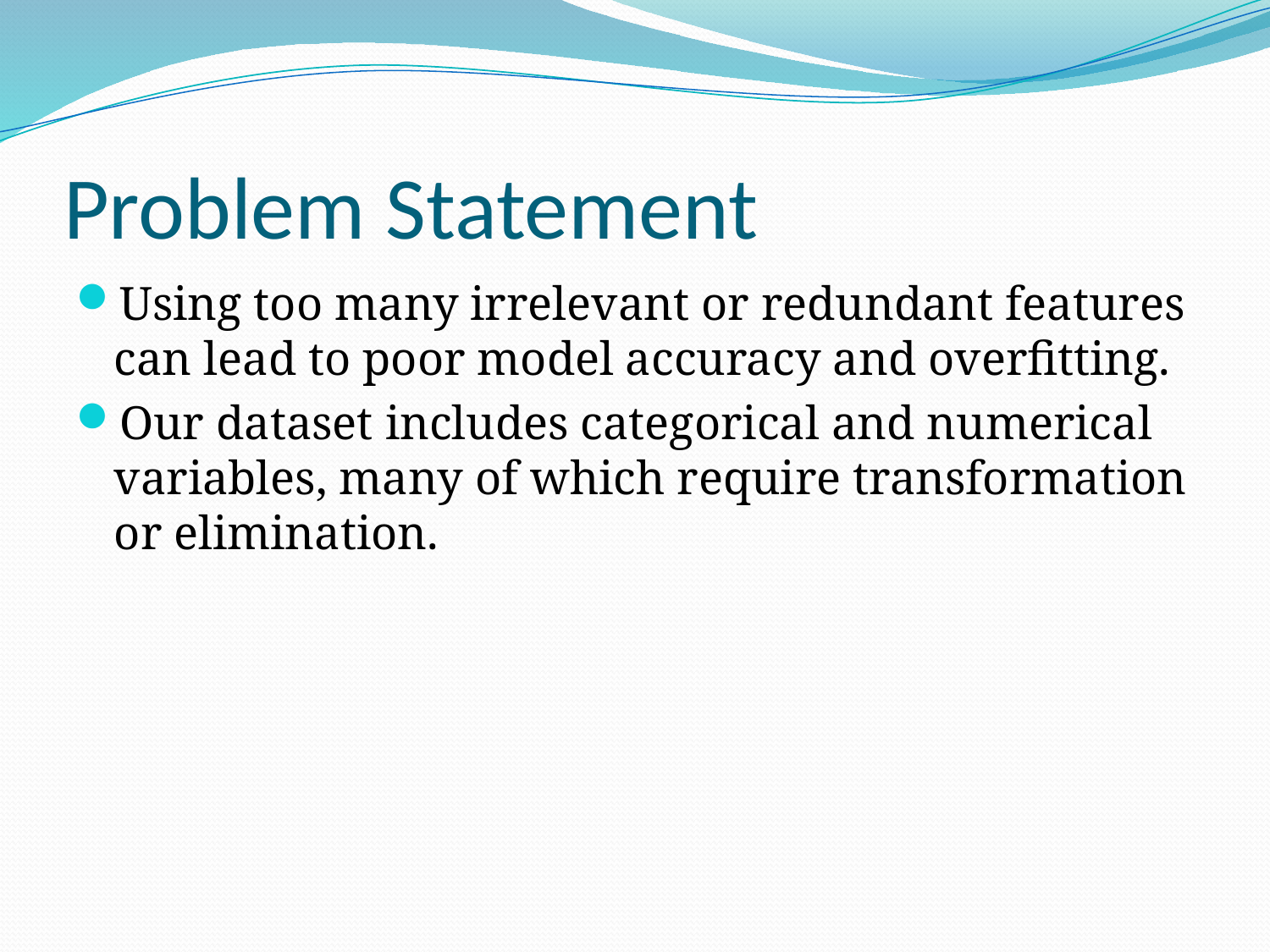

# Problem Statement
Using too many irrelevant or redundant features can lead to poor model accuracy and overfitting.
Our dataset includes categorical and numerical variables, many of which require transformation or elimination.